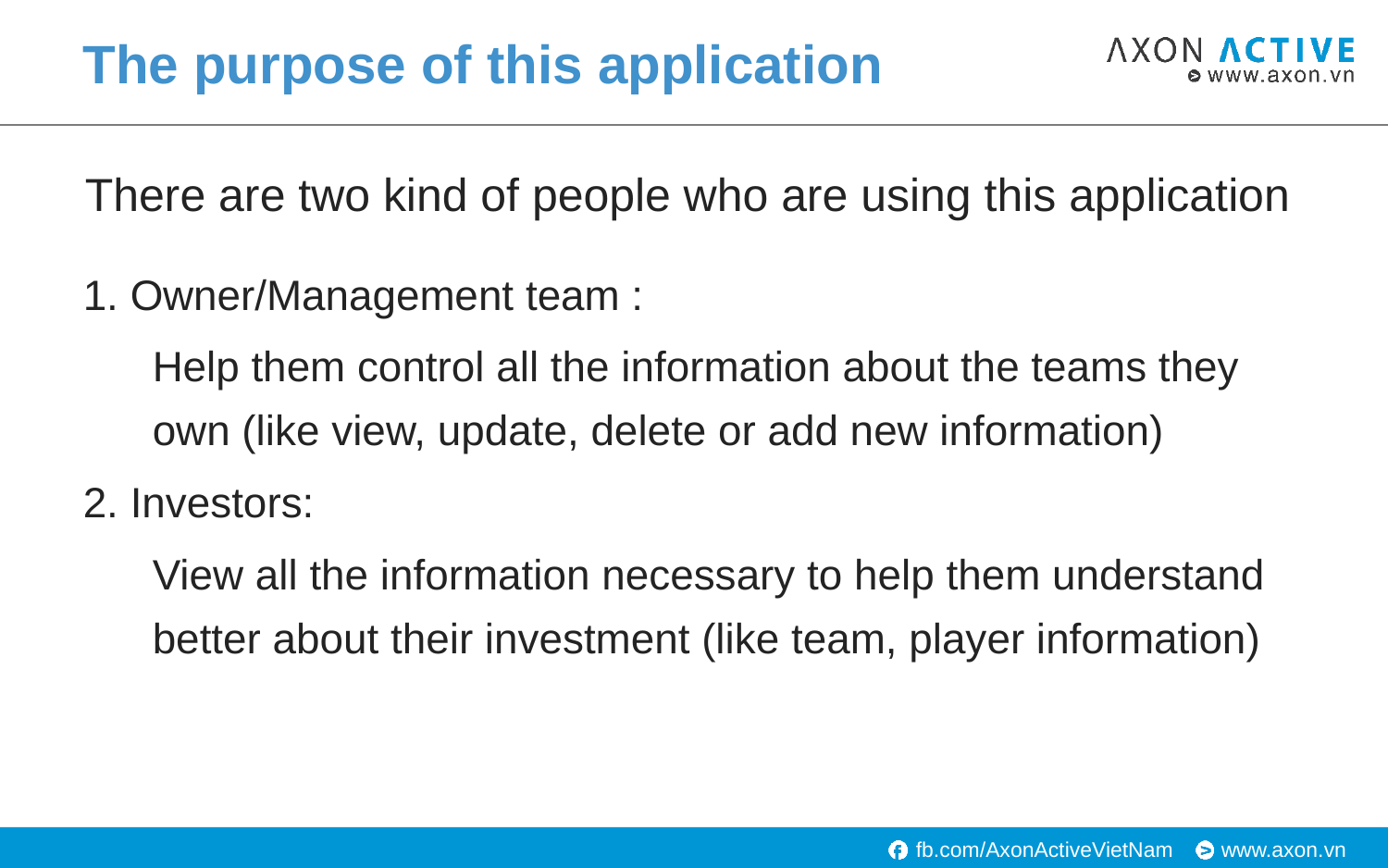

# The purpose of this application
There are two kind of people who are using this application
1. Owner/Management team :
Help them control all the information about the teams they own (like view, update, delete or add new information)
2. Investors:
View all the information necessary to help them understand better about their investment (like team, player information)